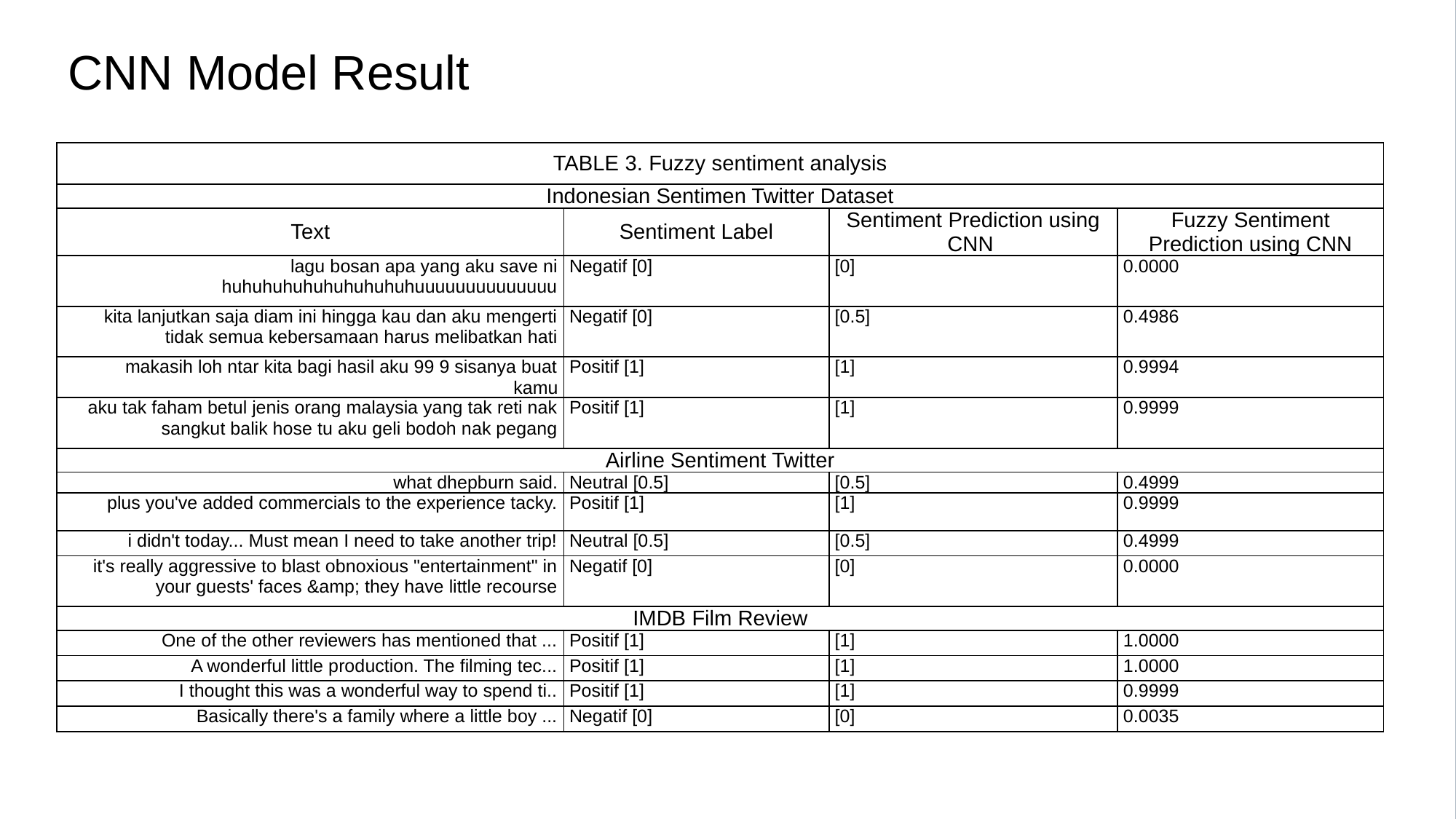

CNN Model Result
| TABLE 3. Fuzzy sentiment analysis |  |  |  |
| --- | --- | --- | --- |
| Indonesian Sentimen Twitter Dataset |  |  |  |
| Text | Sentiment Label | Sentiment Prediction using CNN | Fuzzy Sentiment Prediction using CNN |
| lagu bosan apa yang aku save ni huhuhuhuhuhuhuhuhuhuuuuuuuuuuuuuu | Negatif [0] | [0] | 0.0000 |
| kita lanjutkan saja diam ini hingga kau dan aku mengerti tidak semua kebersamaan harus melibatkan hati | Negatif [0] | [0.5] | 0.4986 |
| makasih loh ntar kita bagi hasil aku 99 9 sisanya buat kamu | Positif [1] | [1] | 0.9994 |
| aku tak faham betul jenis orang malaysia yang tak reti nak sangkut balik hose tu aku geli bodoh nak pegang | Positif [1] | [1] | 0.9999 |
| Airline Sentiment Twitter |  |  |  |
| what dhepburn said. | Neutral [0.5] | [0.5] | 0.4999 |
| plus you've added commercials to the experience tacky. | Positif [1] | [1] | 0.9999 |
| i didn't today... Must mean I need to take another trip! | Neutral [0.5] | [0.5] | 0.4999 |
| it's really aggressive to blast obnoxious "entertainment" in your guests' faces &amp; they have little recourse | Negatif [0] | [0] | 0.0000 |
| IMDB Film Review |  |  |  |
| One of the other reviewers has mentioned that ... | Positif [1] | [1] | 1.0000 |
| A wonderful little production. The filming tec... | Positif [1] | [1] | 1.0000 |
| I thought this was a wonderful way to spend ti.. | Positif [1] | [1] | 0.9999 |
| Basically there's a family where a little boy ... | Negatif [0] | [0] | 0.0035 |